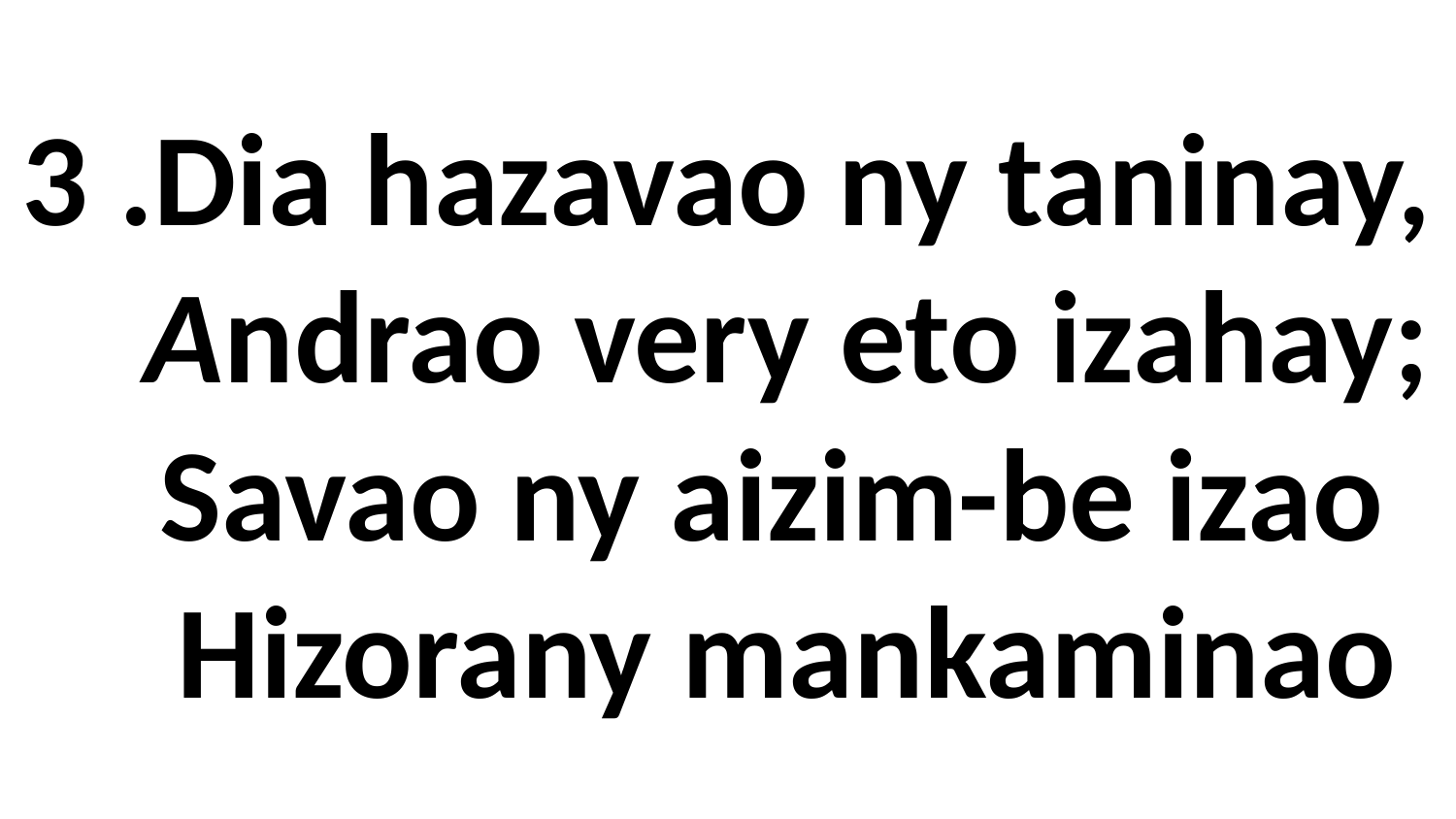

# 3 .Dia hazavao ny taninay, Andrao very eto izahay; Savao ny aizim-be izao Hizorany mankaminao